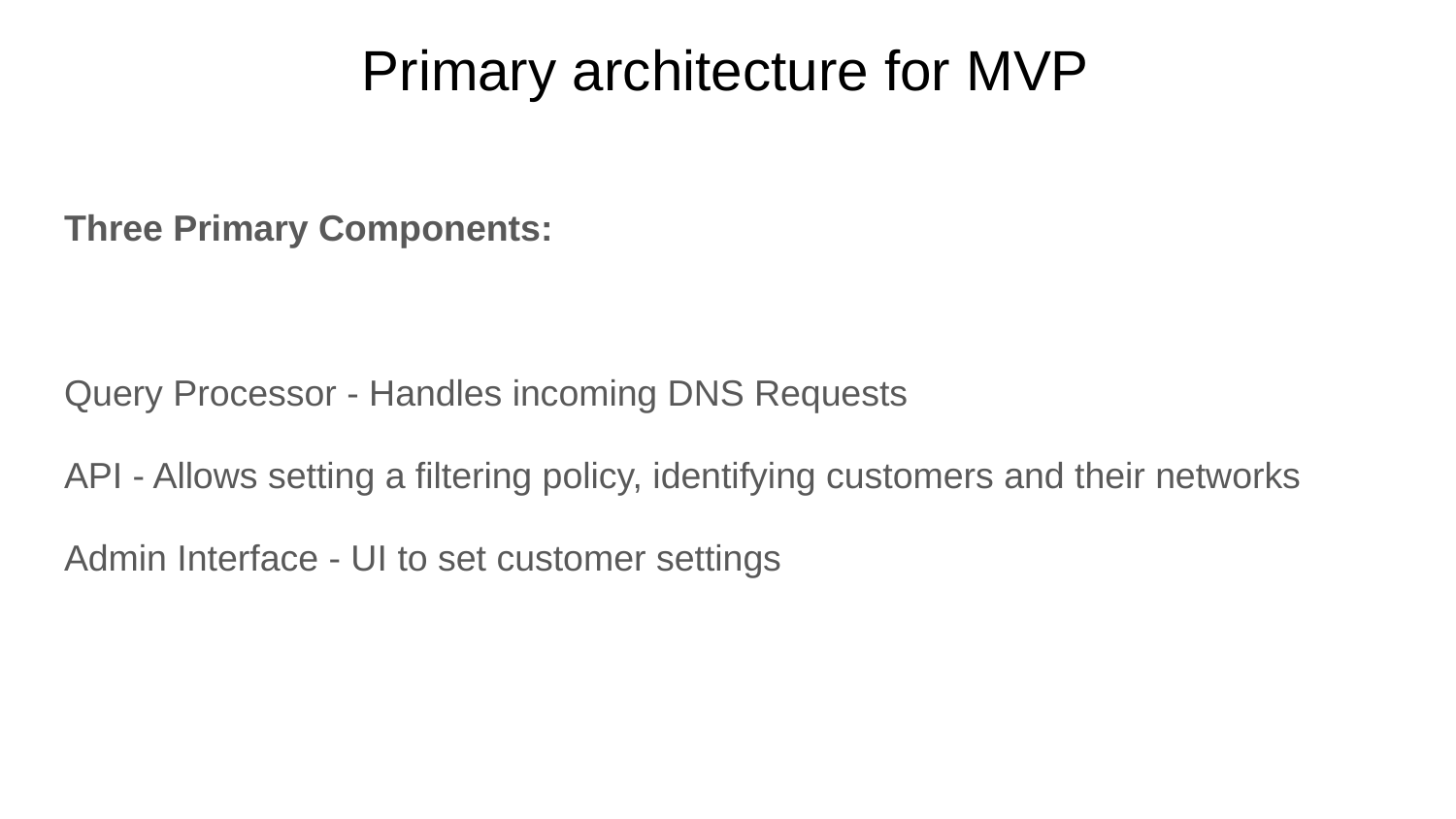

# Primary architecture for MVP
Three Primary Components:

Query Processor - Handles incoming DNS Requests
API - Allows setting a filtering policy, identifying customers and their networks
Admin Interface - UI to set customer settings